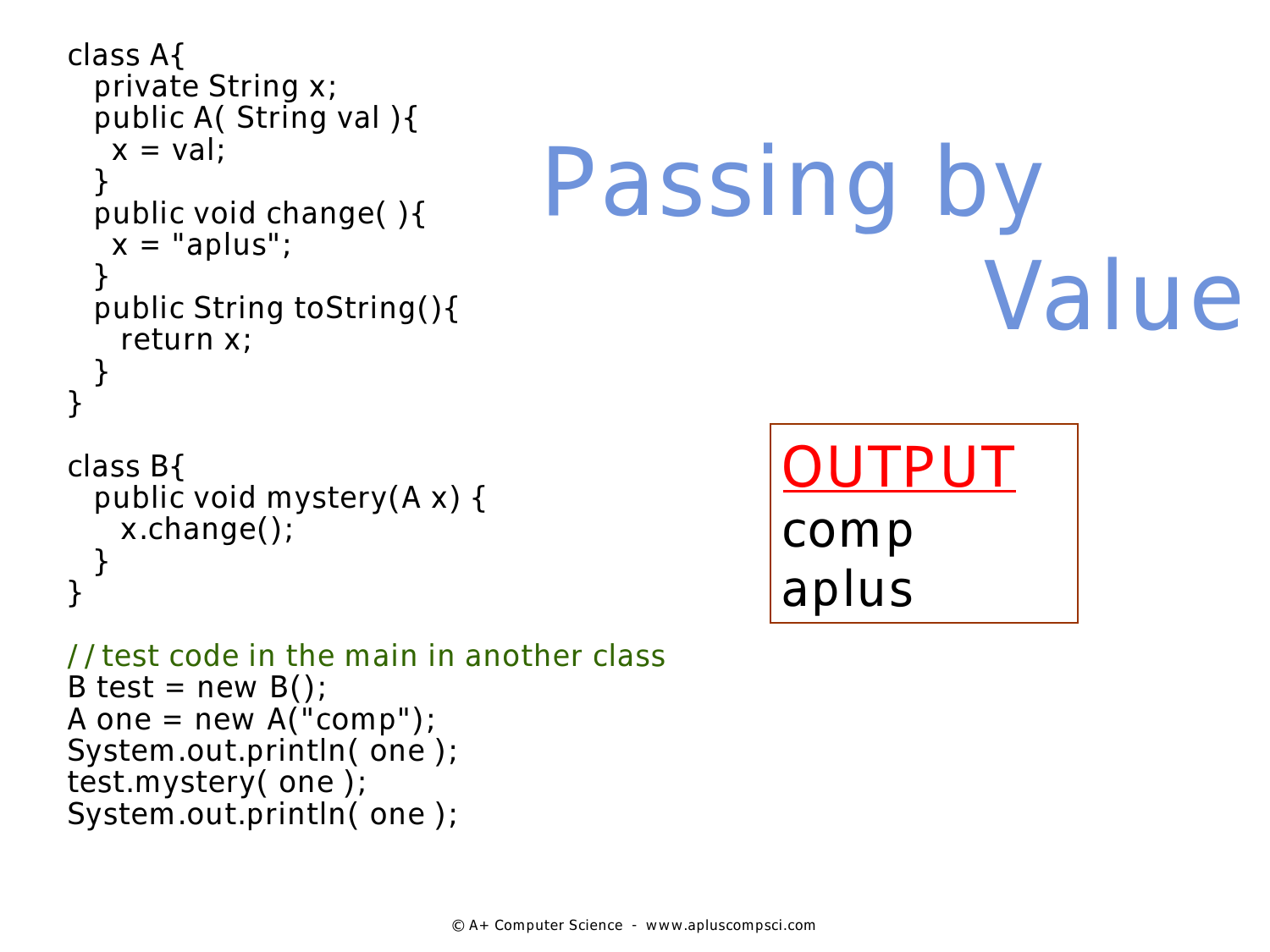

Passing by                        Value
class A{
   private String x;
   public A( String val ){
     x = val;
   }
   public void change( ){
     x = "aplus";
   }
   public String toString(){
      return x;
   }
}

class B{
   public void mystery(A x) {
      x.change();
   }
}

//test code in the main in another class
B test = new B();
A one = new A("comp");
System.out.println( one );
test.mystery( one );
System.out.println( one );
OUTPUT
comp
aplus

© A+ Computer Science  -  www.apluscompsci.com